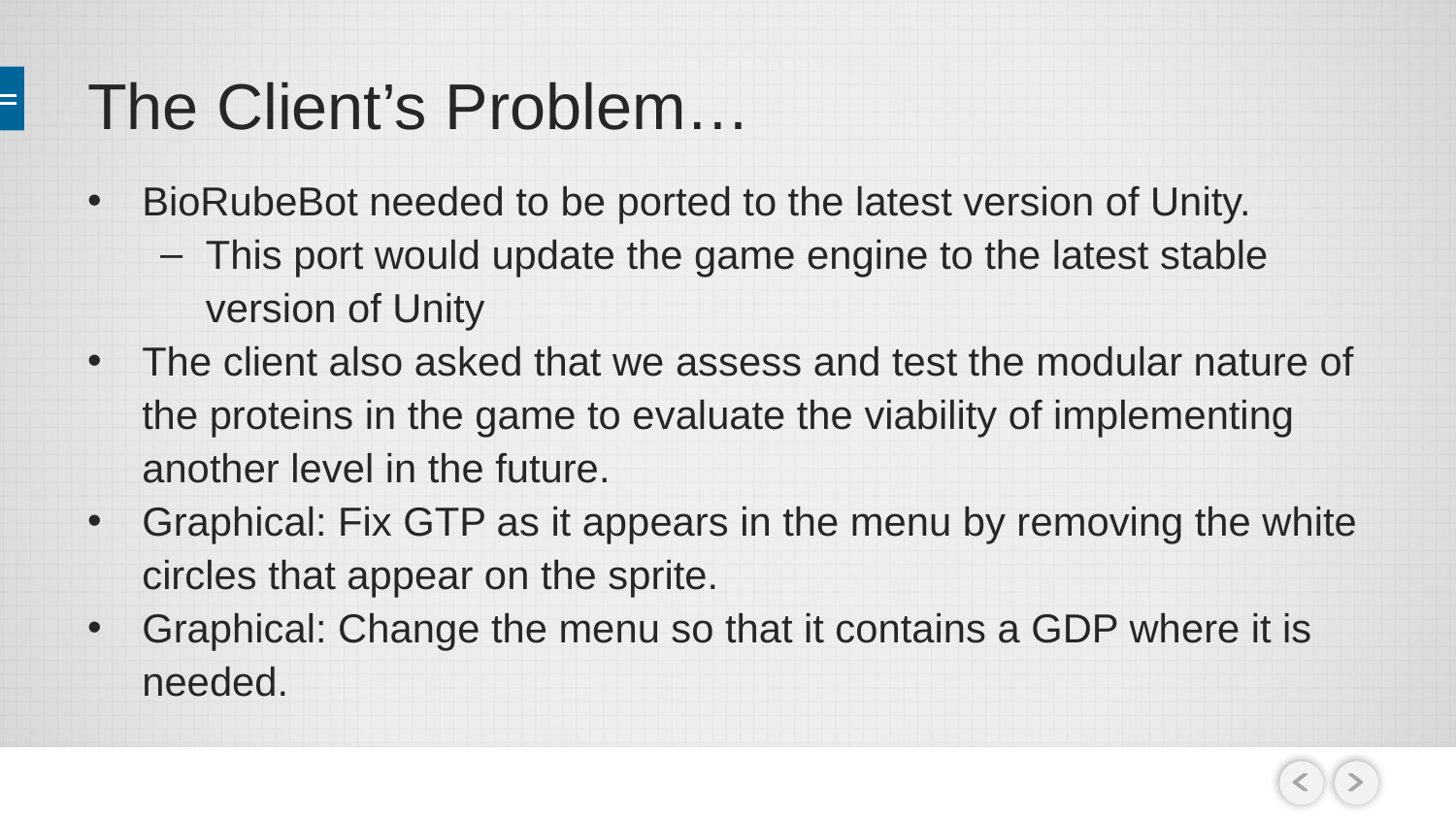

# The Client’s Problem…
BioRubeBot needed to be ported to the latest version of Unity.
This port would update the game engine to the latest stable version of Unity
The client also asked that we assess and test the modular nature of the proteins in the game to evaluate the viability of implementing another level in the future.
Graphical: Fix GTP as it appears in the menu by removing the white circles that appear on the sprite.
Graphical: Change the menu so that it contains a GDP where it is needed.